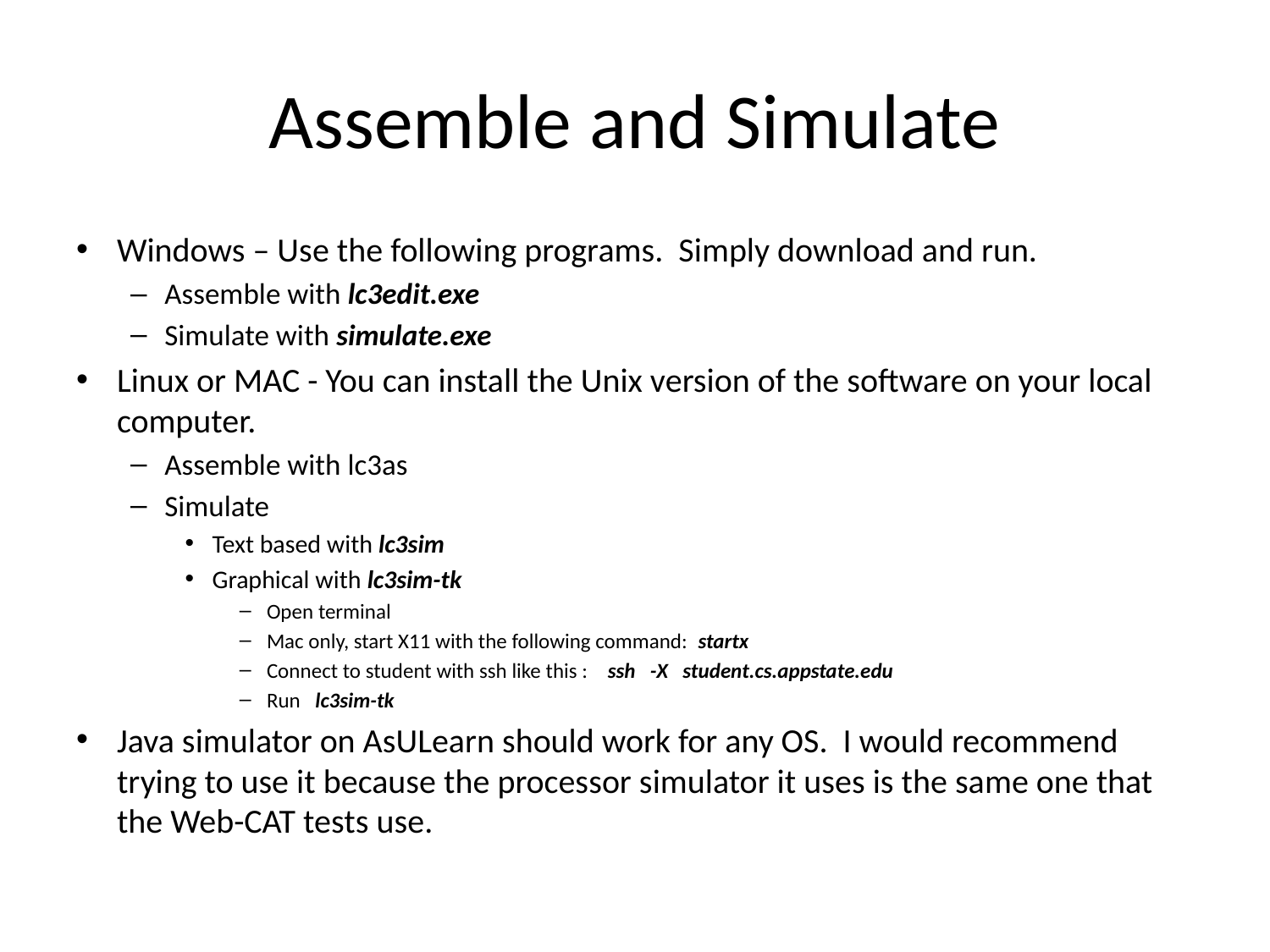

# Assemble and Simulate
Windows – Use the following programs.  Simply download and run.
Assemble with lc3edit.exe
Simulate with simulate.exe
Linux or MAC - You can install the Unix version of the software on your local computer.
Assemble with lc3as
Simulate
Text based with lc3sim
Graphical with lc3sim-tk
Open terminal
Mac only, start X11 with the following command:  startx
Connect to student with ssh like this :    ssh   -X   student.cs.appstate.edu
Run   lc3sim-tk
Java simulator on AsULearn should work for any OS.  I would recommend trying to use it because the processor simulator it uses is the same one that the Web-CAT tests use.